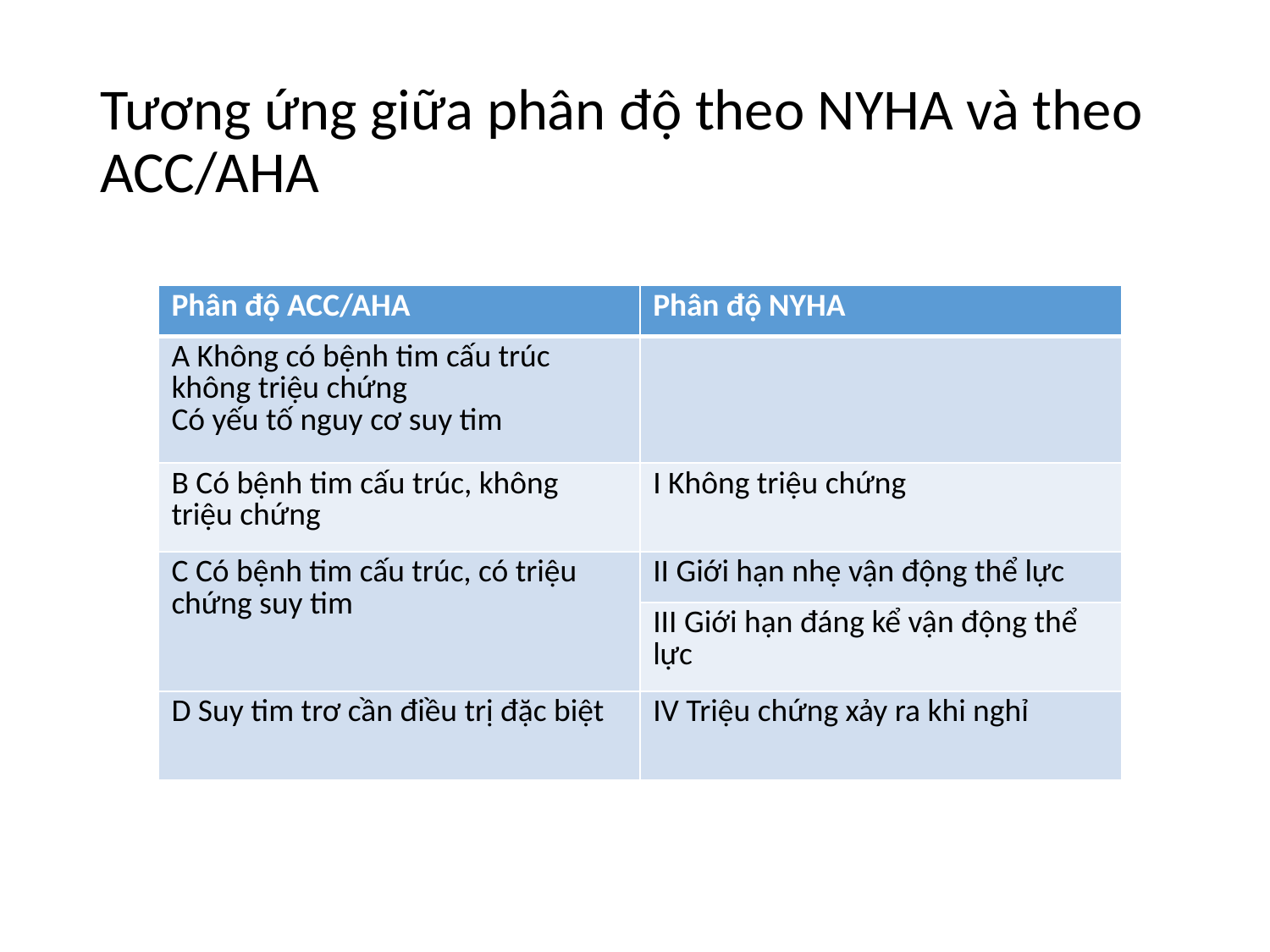

# Tương ứng giữa phân độ theo NYHA và theo ACC/AHA
| Phân độ ACC/AHA | Phân độ NYHA |
| --- | --- |
| A Không có bệnh tim cấu trúc không triệu chứng Có yếu tố nguy cơ suy tim |  |
| B Có bệnh tim cấu trúc, không triệu chứng | I Không triệu chứng |
| C Có bệnh tim cấu trúc, có triệu chứng suy tim | II Giới hạn nhẹ vận động thể lực |
|  | III Giới hạn đáng kể vận động thể lực |
| D Suy tim trơ cần điều trị đặc biệt | IV Triệu chứng xảy ra khi nghỉ |